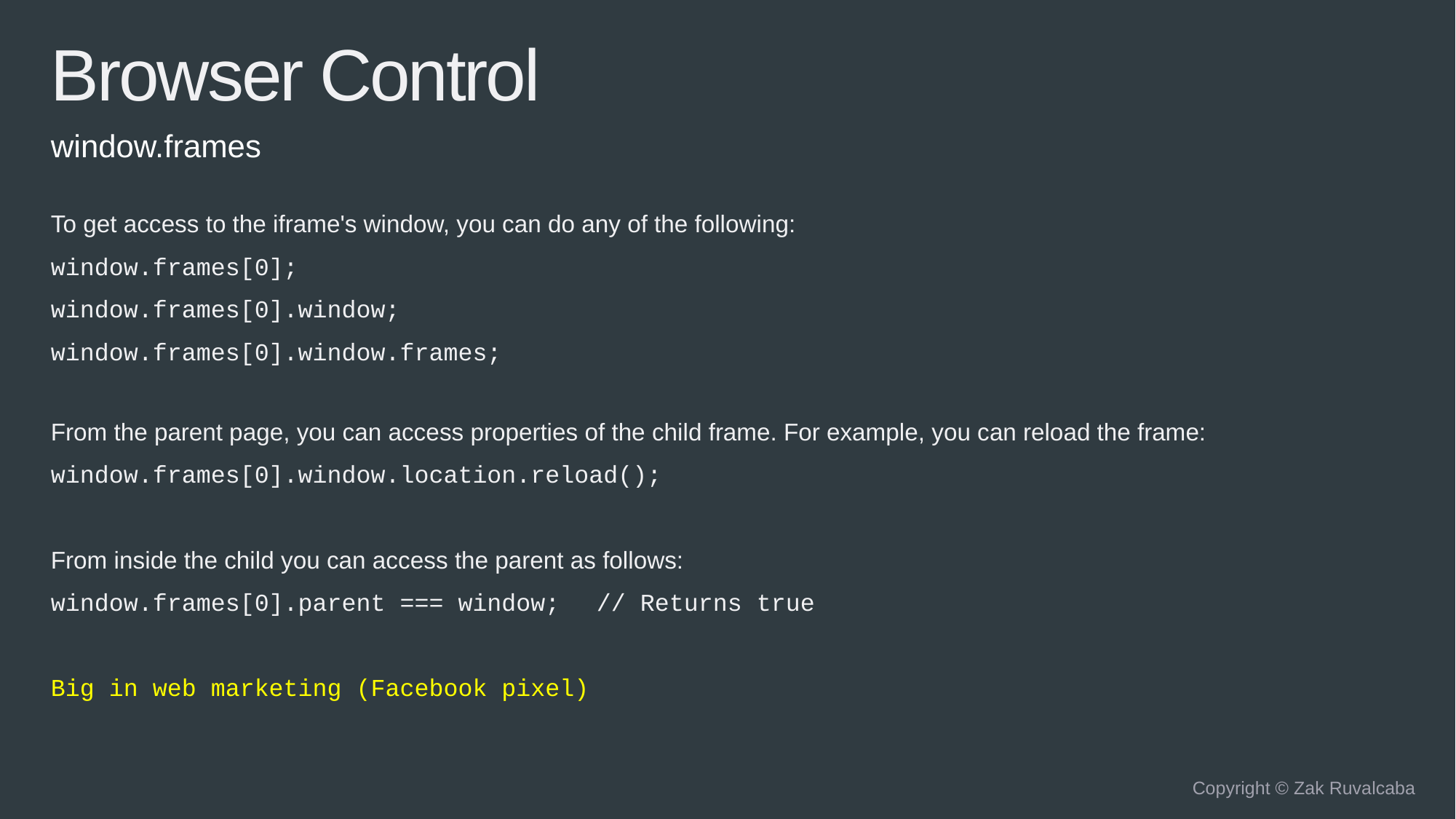

# Browser Control
window.frames
To get access to the iframe's window, you can do any of the following:
window.frames[0];
window.frames[0].window;
window.frames[0].window.frames;
From the parent page, you can access properties of the child frame. For example, you can reload the frame:
window.frames[0].window.location.reload();

From inside the child you can access the parent as follows:
window.frames[0].parent === window; 	// Returns true

Big in web marketing (Facebook pixel)